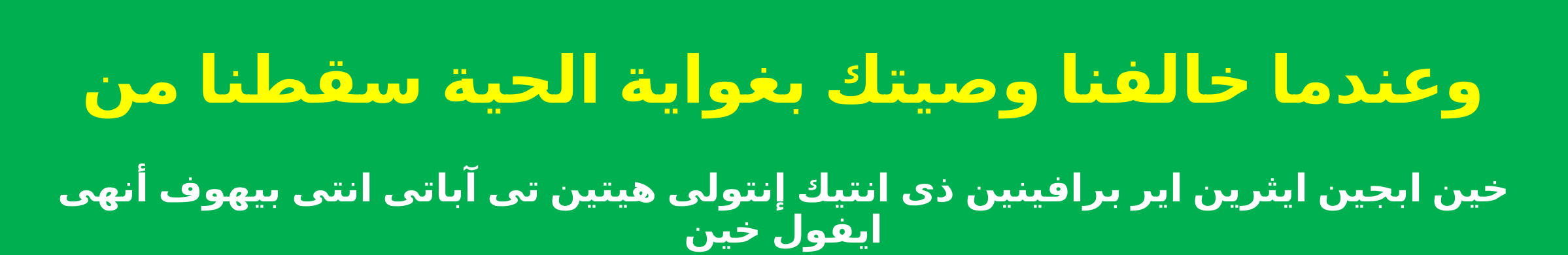

وعندما خالفنا وصيتك بغواية الحية سقطنا من
خين ابجين ايثرين اير برافينين ذى انتيك إنتولى هيتين تى آباتى انتى بيهوف أنهى ايفول خين